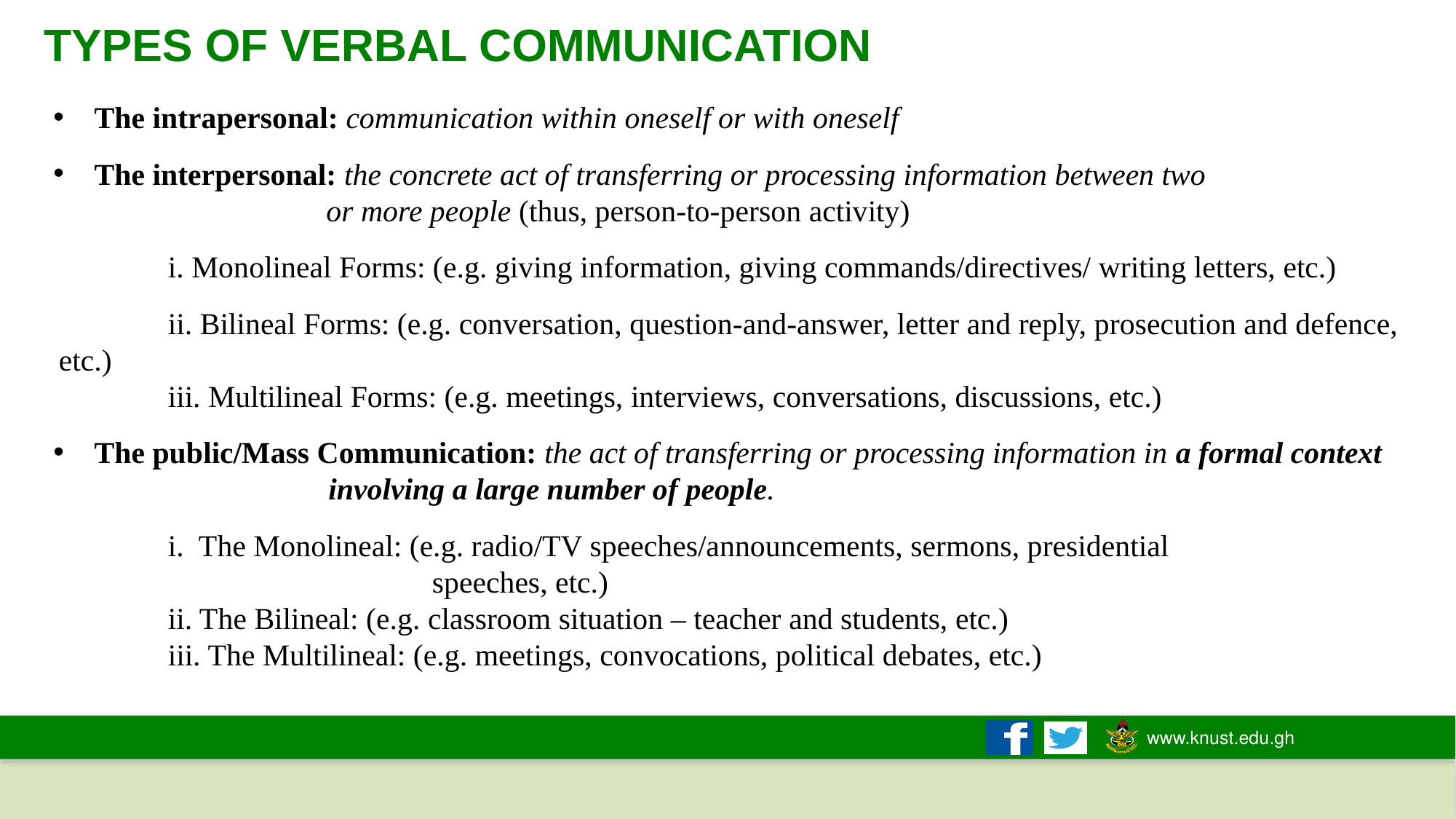

TYPES OF VERBAL COMMUNICATION
The intrapersonal: communication within oneself or with oneself

The interpersonal: the concrete act of transferring or processing information between two
                                   or more people (thus, person-to-person activity)

	i. Monolineal Forms: (e.g. giving information, giving commands/directives/ writing letters, etc.)

	ii. Bilineal Forms: (e.g. conversation, question-and-answer, letter and reply, prosecution and defence, etc.)
	iii. Multilineal Forms: (e.g. meetings, interviews, conversations, discussions, etc.)

The public/Mass Communication: the act of transferring or processing information in a formal context
                                    involving a large number of people.

	i.  The Monolineal: (e.g. radio/TV speeches/announcements, sermons, presidential
			      speeches, etc.)
	ii. The Bilineal: (e.g. classroom situation – teacher and students, etc.)
	iii. The Multilineal: (e.g. meetings, convocations, political debates, etc.)
13